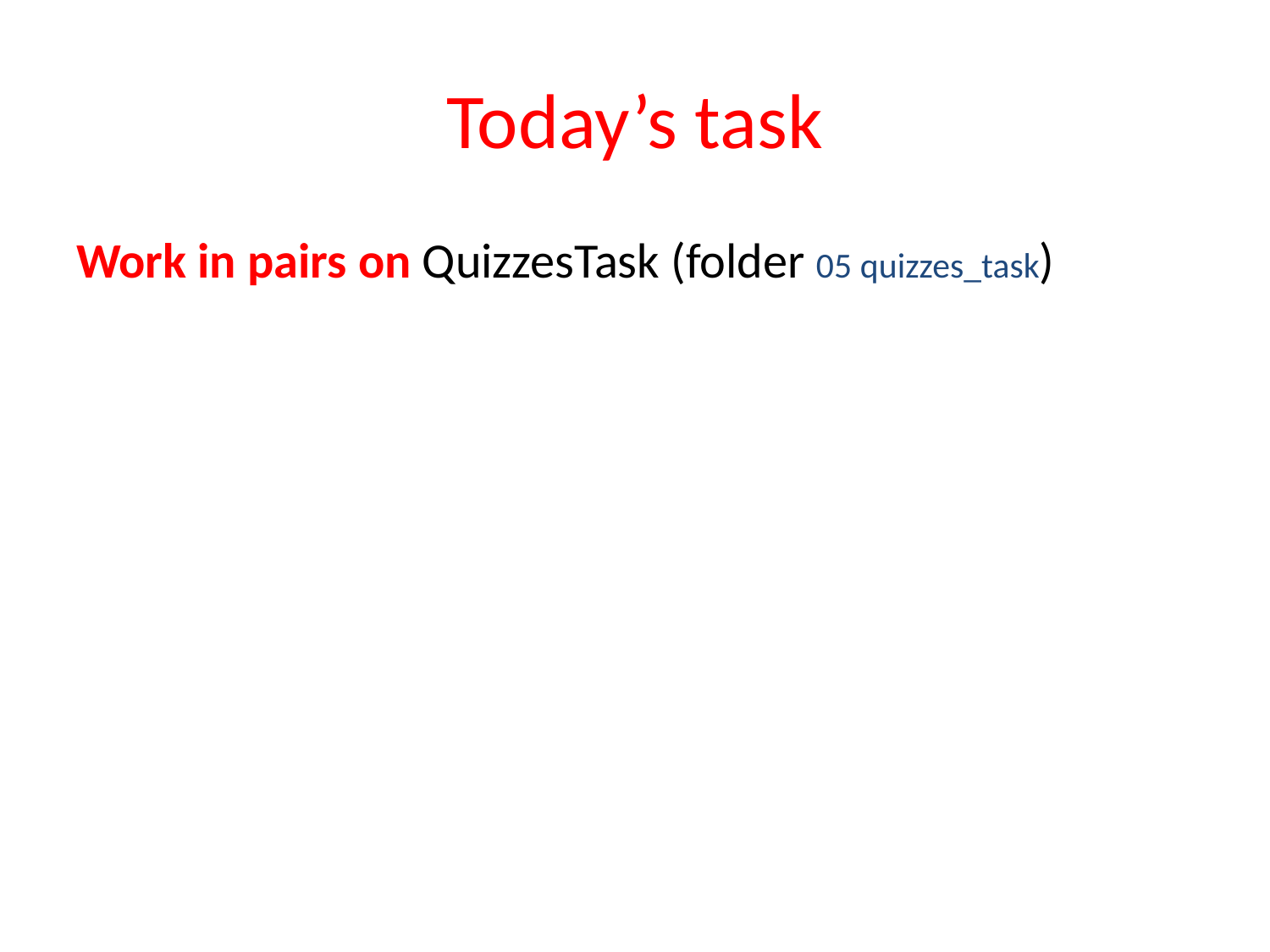

# Today’s task
Work in pairs on QuizzesTask (folder 05 quizzes_task)